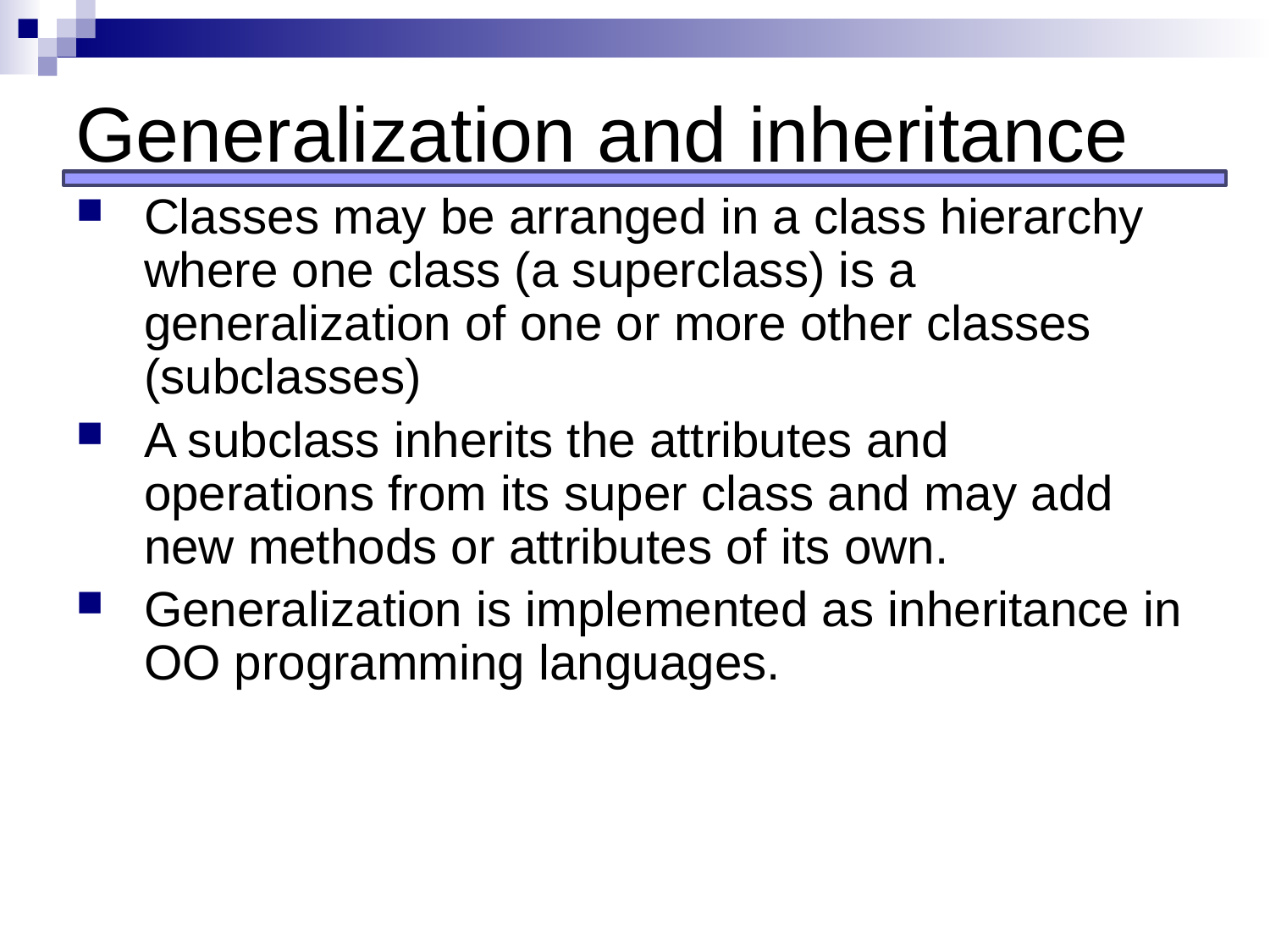

# Generalization and inheritance
Classes may be arranged in a class hierarchy
where one class (a superclass) is a generalization of one or more other classes (subclasses)
A subclass inherits the attributes and
operations from its super class and may add
new methods or attributes of its own.
Generalization is implemented as inheritance in OO programming languages.